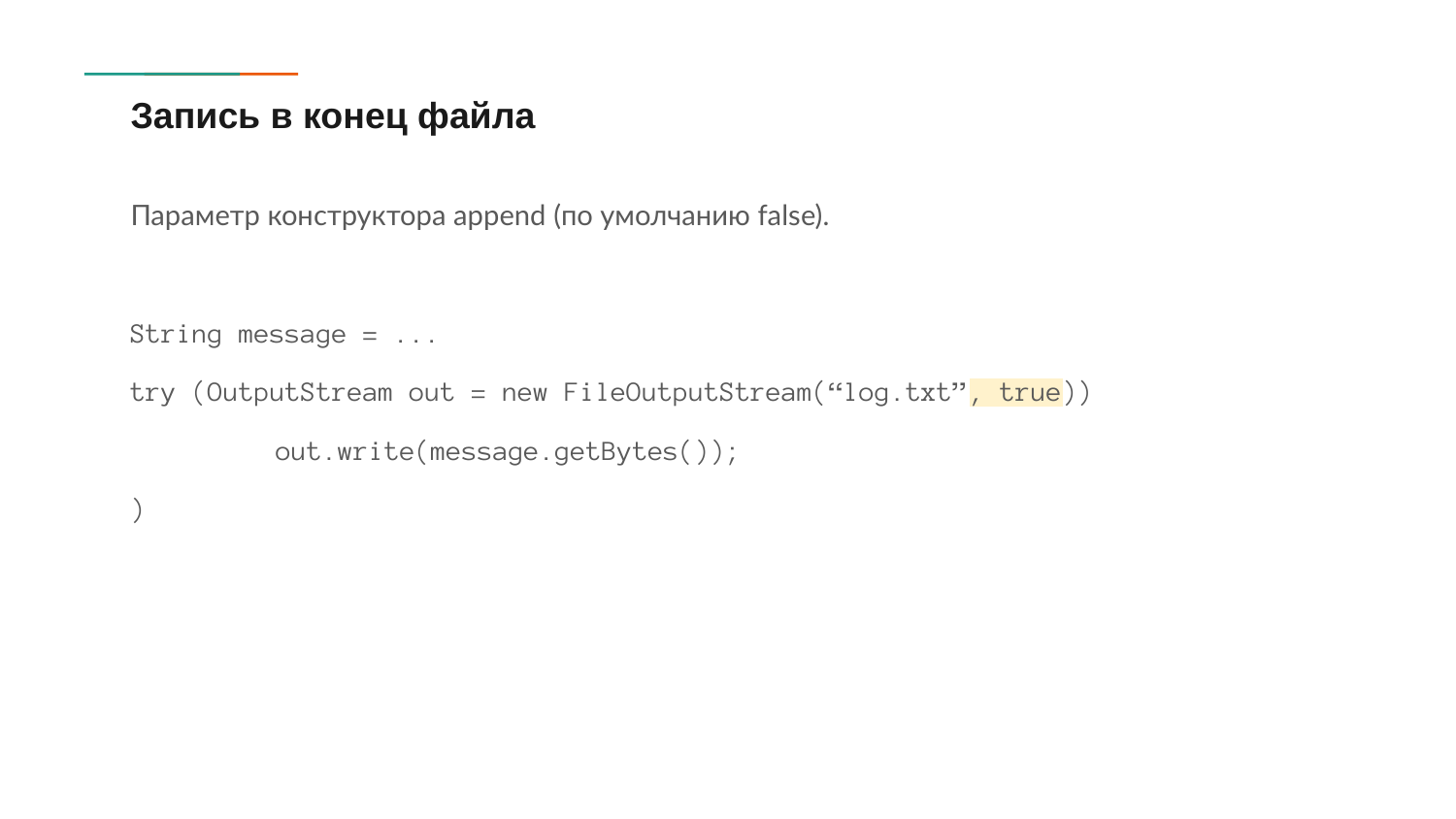

# Запись в конец файла
Параметр конструктора append (по умолчанию false).

String message = ...
try (OutputStream out = new FileOutputStream(“log.txt”, true))
	out.write(message.getBytes());
)